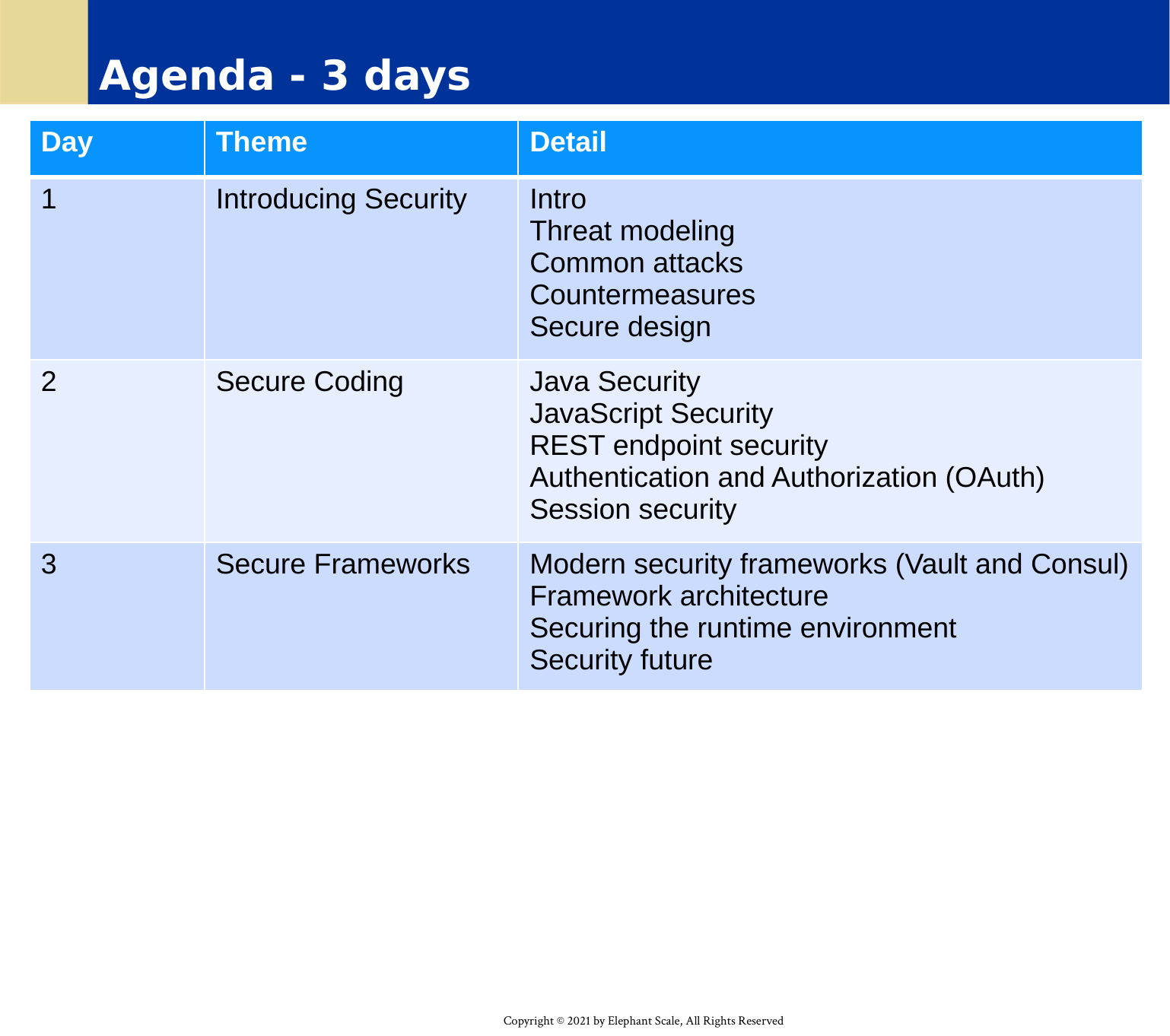

# Agenda - 3 days
| Day | Theme | Detail |
| --- | --- | --- |
| 1 | Introducing Security | Intro Threat modeling Common attacks Countermeasures Secure design |
| 2 | Secure Coding | Java Security JavaScript Security REST endpoint security Authentication and Authorization (OAuth) Session security |
| 3 | Secure Frameworks | Modern security frameworks (Vault and Consul) Framework architecture Securing the runtime environment Security future |

Copyright © 2021 by Elephant Scale, All Rights Reserved